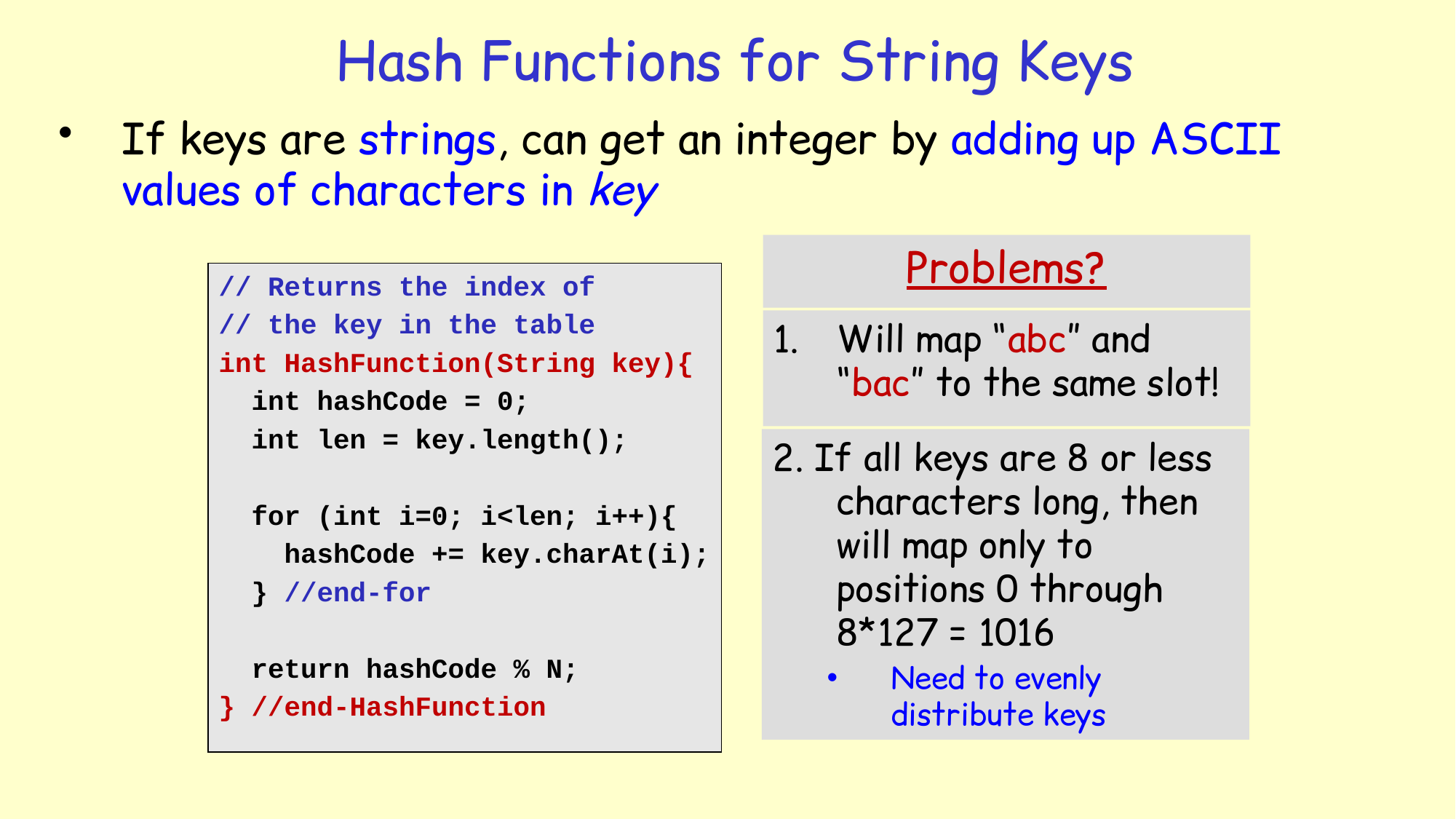

# Hash Functions for String Keys
If keys are strings, can get an integer by adding up ASCII values of characters in key

Problems?
// Returns the index of
// the key in the table
int HashFunction(String key){
  int hashCode = 0;
  int len = key.length();

  for (int i=0; i<len; i++){
    hashCode += key.charAt(i);
  } //end-for

  return hashCode % N;
} //end-HashFunction
Will map “abc” and “bac” to the same slot!
2. If all keys are 8 or less characters long, then will map only to positions 0 through 8*127 = 1016
Need to evenly distribute keys